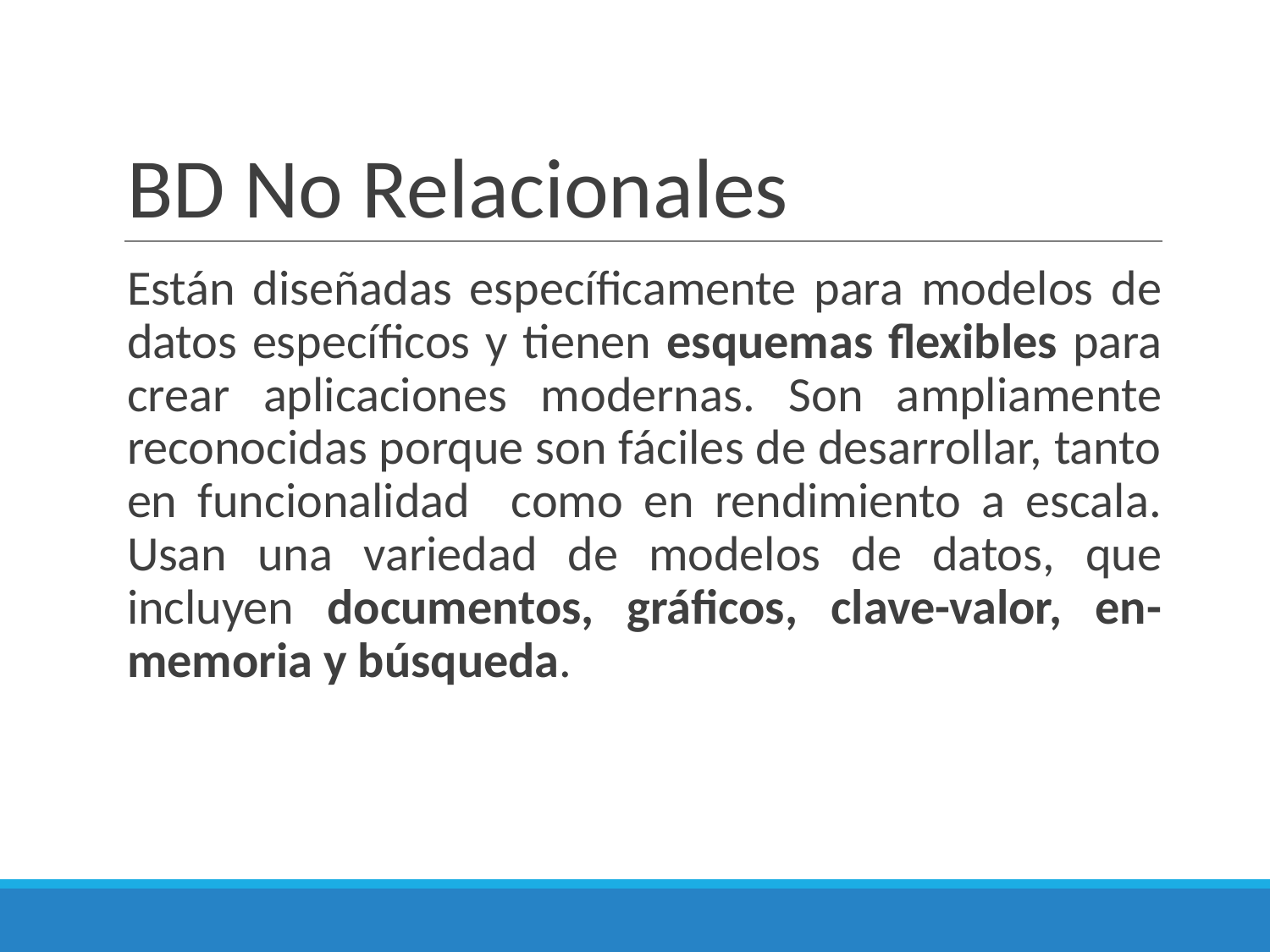

# BD No Relacionales
Están diseñadas específicamente para modelos de datos específicos y tienen esquemas flexibles para crear aplicaciones modernas. Son ampliamente reconocidas porque son fáciles de desarrollar, tanto en funcionalidad  como en rendimiento a escala. Usan una variedad de modelos de datos, que incluyen documentos, gráficos, clave-valor, en-memoria y búsqueda.